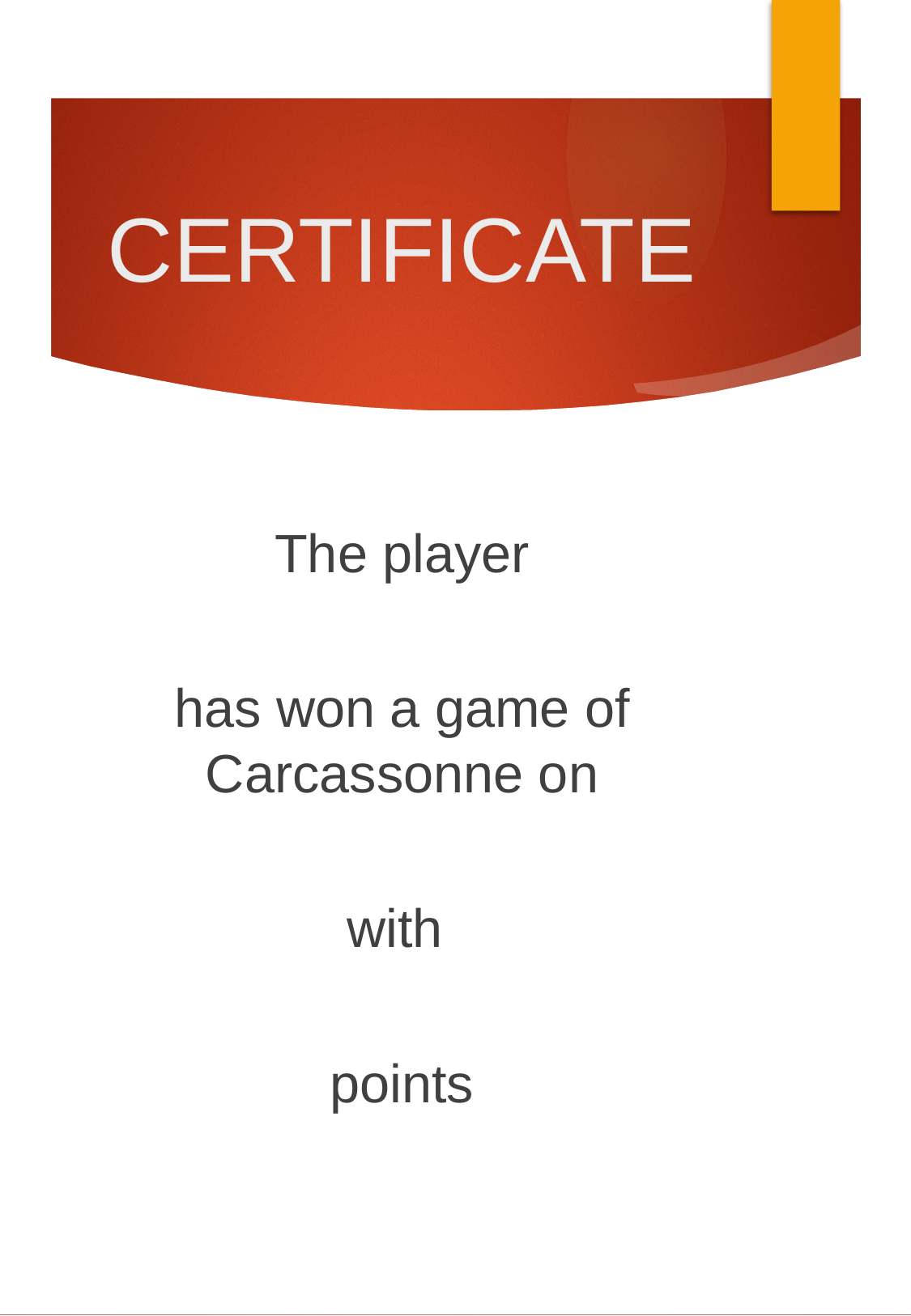

# CERTIFICATE
The player

has won a game of Carcassonne on

with

points